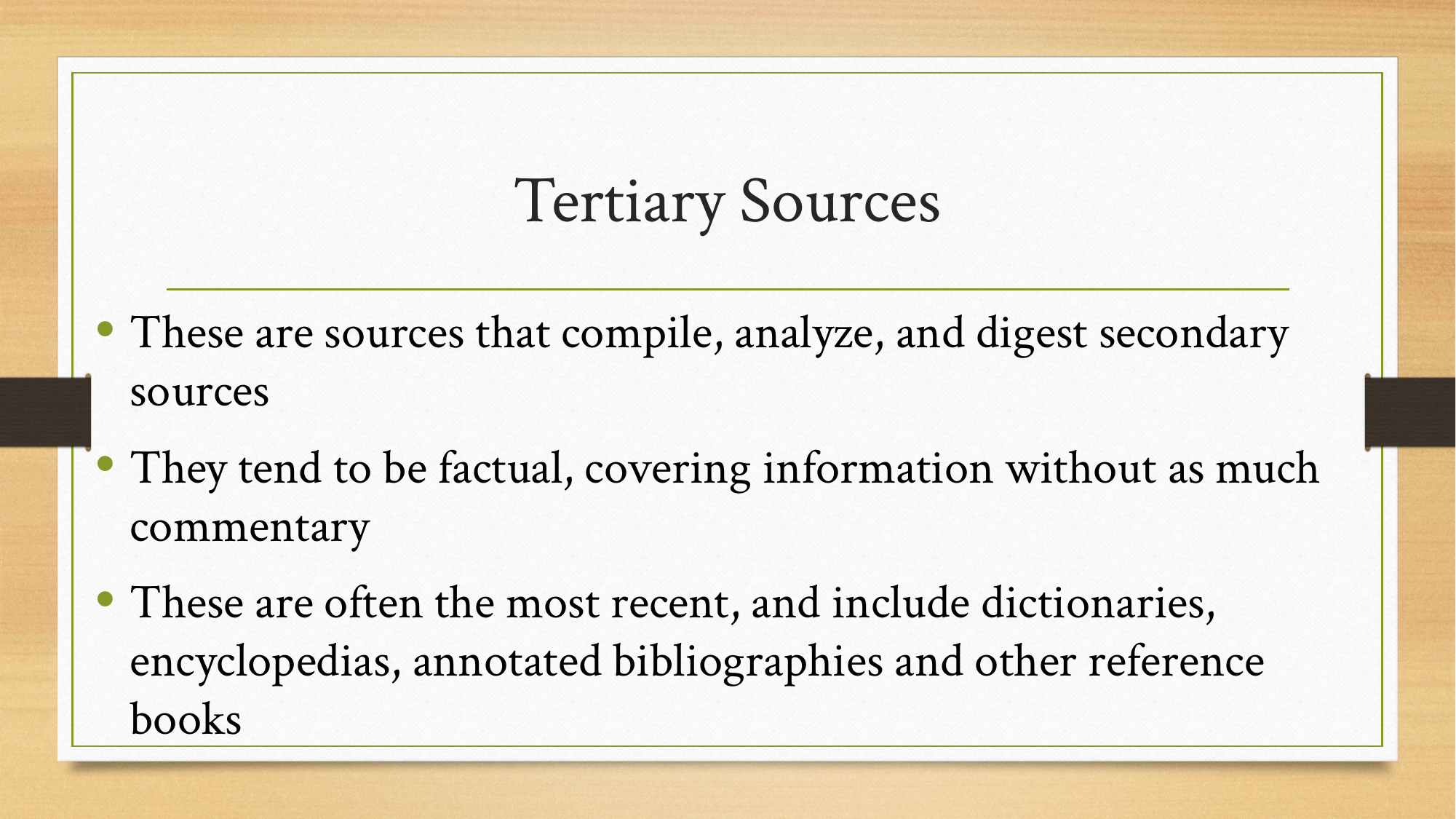

# Tertiary Sources
These are sources that compile, analyze, and digest secondary sources
They tend to be factual, covering information without as much commentary
These are often the most recent, and include dictionaries, encyclopedias, annotated bibliographies and other reference books